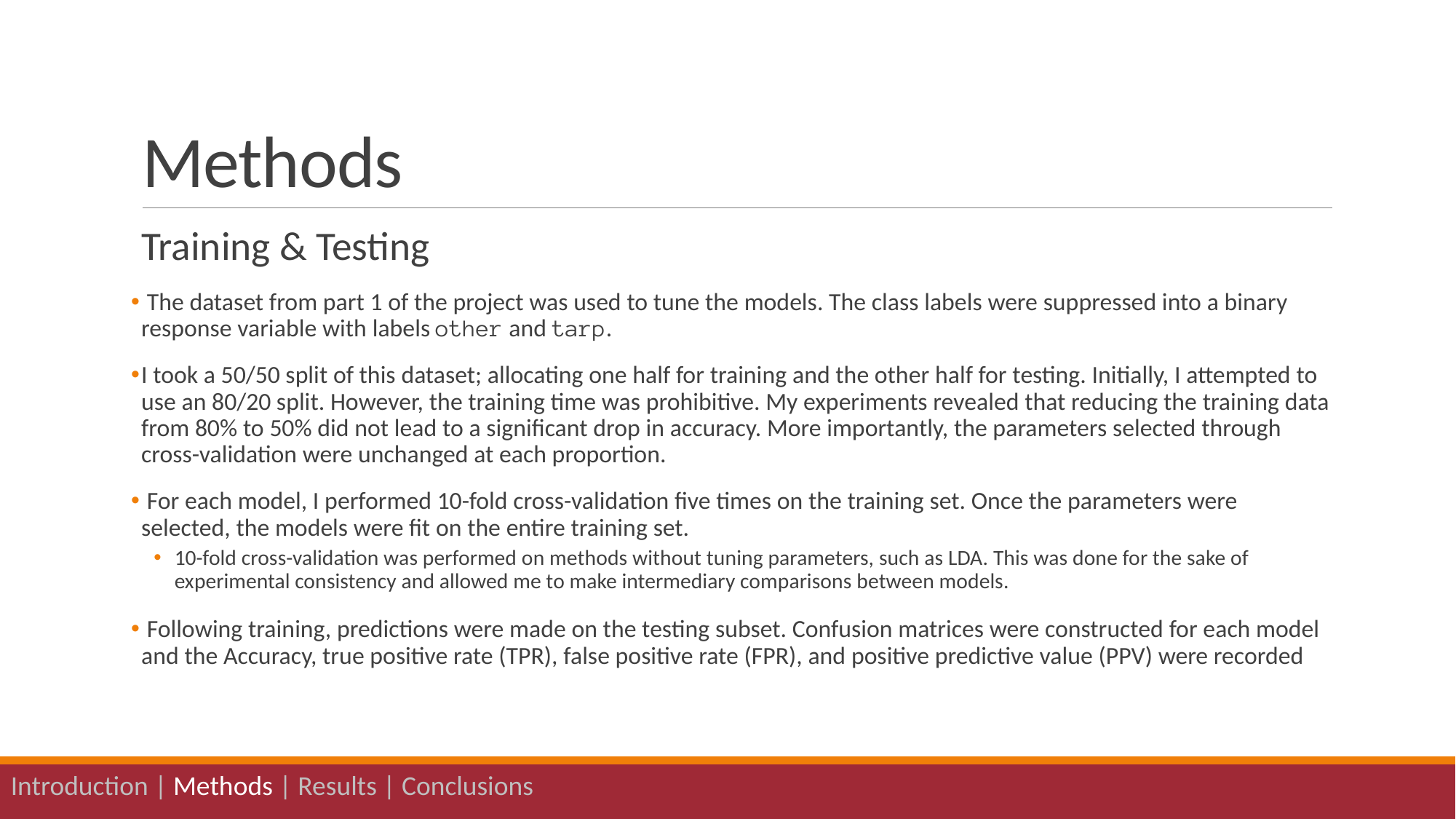

# Methods
Training & Testing
 The dataset from part 1 of the project was used to tune the models. The class labels were suppressed into a binary response variable with labels other and tarp.
I took a 50/50 split of this dataset; allocating one half for training and the other half for testing. Initially, I attempted to use an 80/20 split. However, the training time was prohibitive. My experiments revealed that reducing the training data from 80% to 50% did not lead to a significant drop in accuracy. More importantly, the parameters selected through cross-validation were unchanged at each proportion.
 For each model, I performed 10-fold cross-validation five times on the training set. Once the parameters were selected, the models were fit on the entire training set.
10-fold cross-validation was performed on methods without tuning parameters, such as LDA. This was done for the sake of experimental consistency and allowed me to make intermediary comparisons between models.
 Following training, predictions were made on the testing subset. Confusion matrices were constructed for each model and the Accuracy, true positive rate (TPR), false positive rate (FPR), and positive predictive value (PPV) were recorded

Introduction | Methods | Results | Conclusions